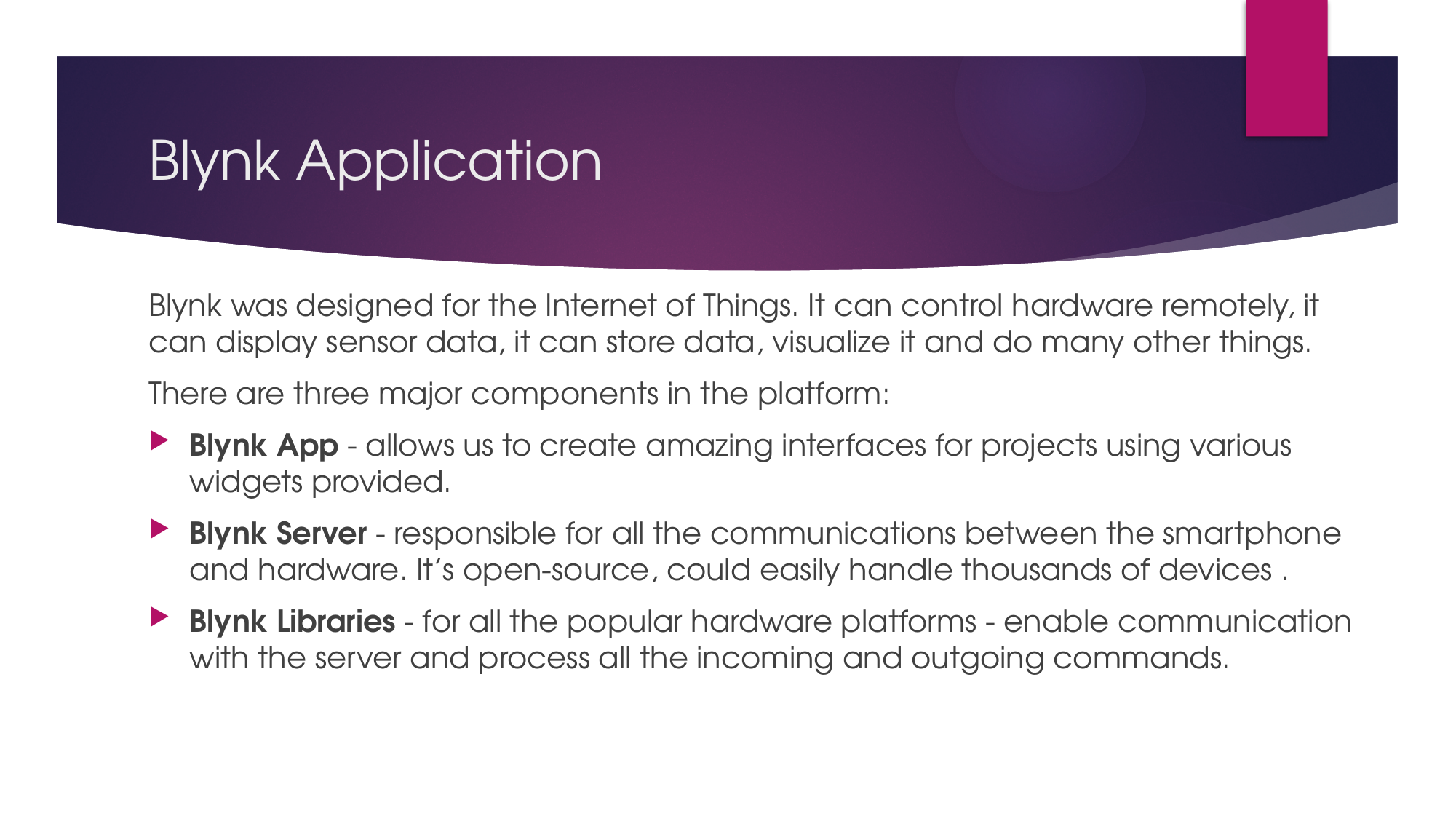

# Blynk Application
Blynk was designed for the Internet of Things. It can control hardware remotely, it can display sensor data, it can store data, visualize it and do many other things.
There are three major components in the platform:
Blynk App - allows us to create amazing interfaces for projects using various widgets provided.
Blynk Server - responsible for all the communications between the smartphone and hardware. It’s open-source, could easily handle thousands of devices .
Blynk Libraries - for all the popular hardware platforms - enable communication with the server and process all the incoming and outgoing commands.